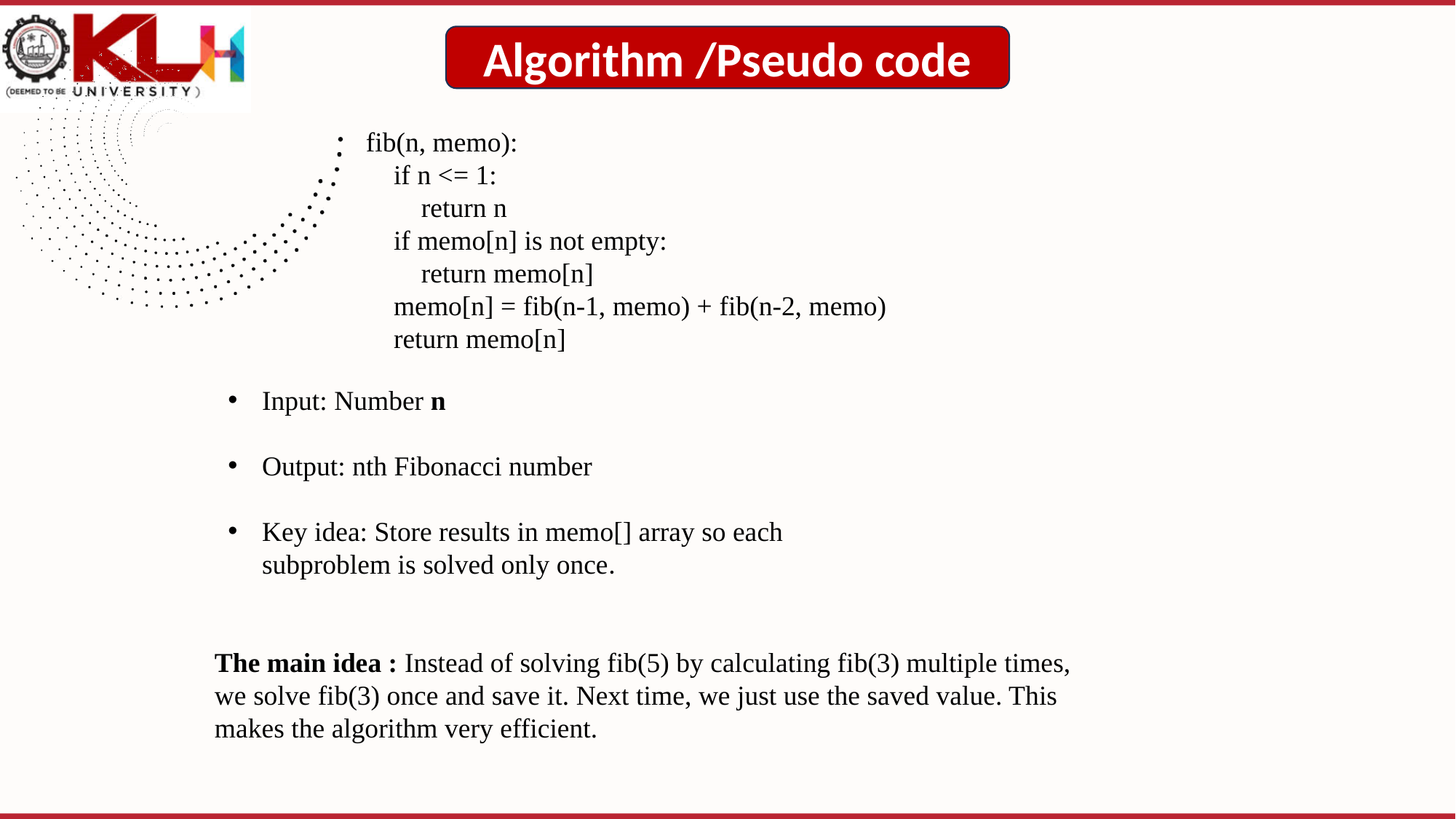

Algorithm /Pseudo code

fib(n, memo):
    if n <= 1:
        return n
    if memo[n] is not empty:
        return memo[n]
    memo[n] = fib(n-1, memo) + fib(n-2, memo)
    return memo[n]

Input: Number n

Output: nth Fibonacci number

Key idea: Store results in memo[] array so each subproblem is solved only once.
The main idea : Instead of solving fib(5) by calculating fib(3) multiple times, we solve fib(3) once and save it. Next time, we just use the saved value. This makes the algorithm very efficient.